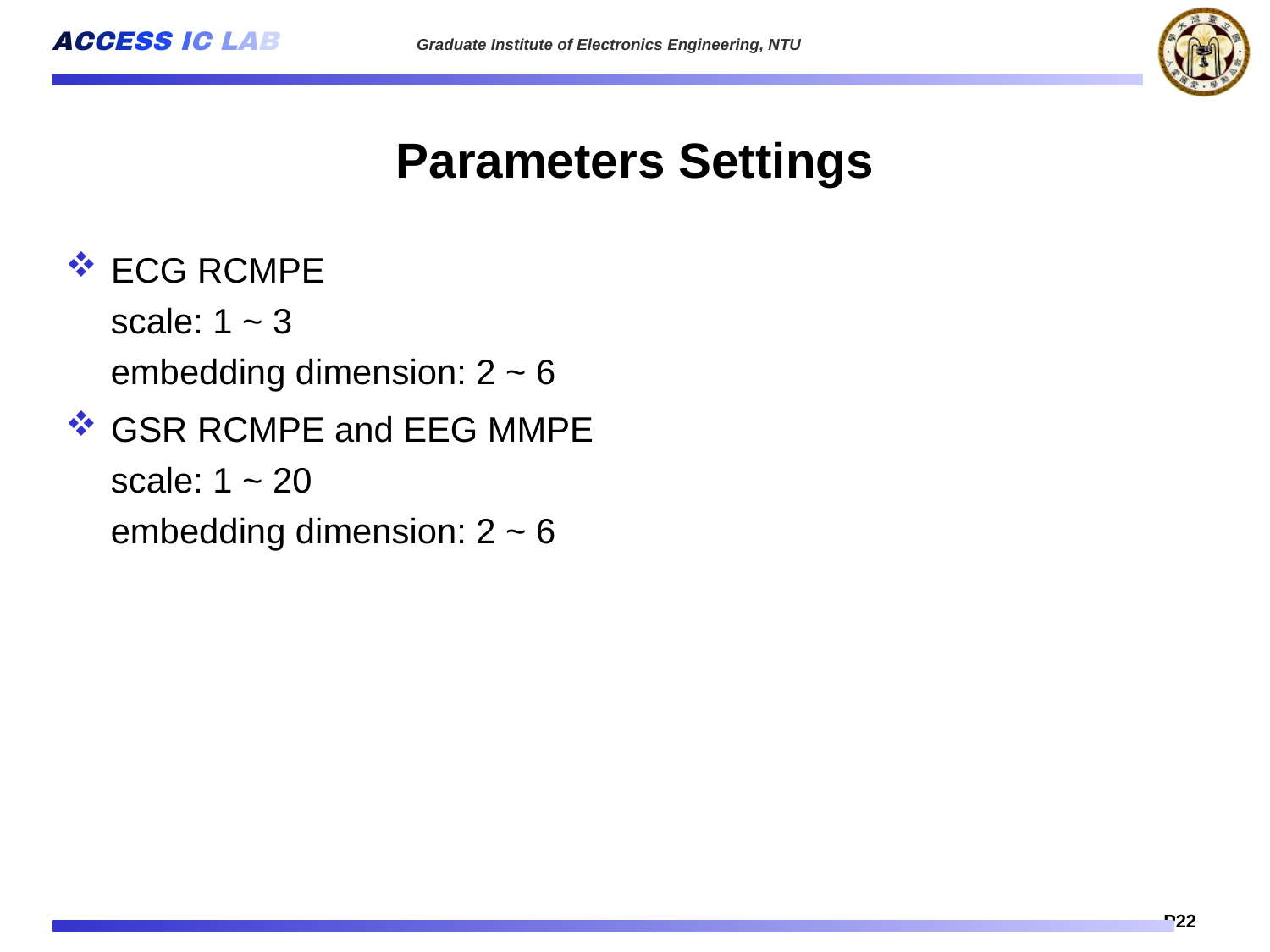

# Parameters Settings
 ECG RCMPE
 scale: 1 ~ 3
 embedding dimension: 2 ~ 6
 GSR RCMPE and EEG MMPE
 scale: 1 ~ 20
 embedding dimension: 2 ~ 6